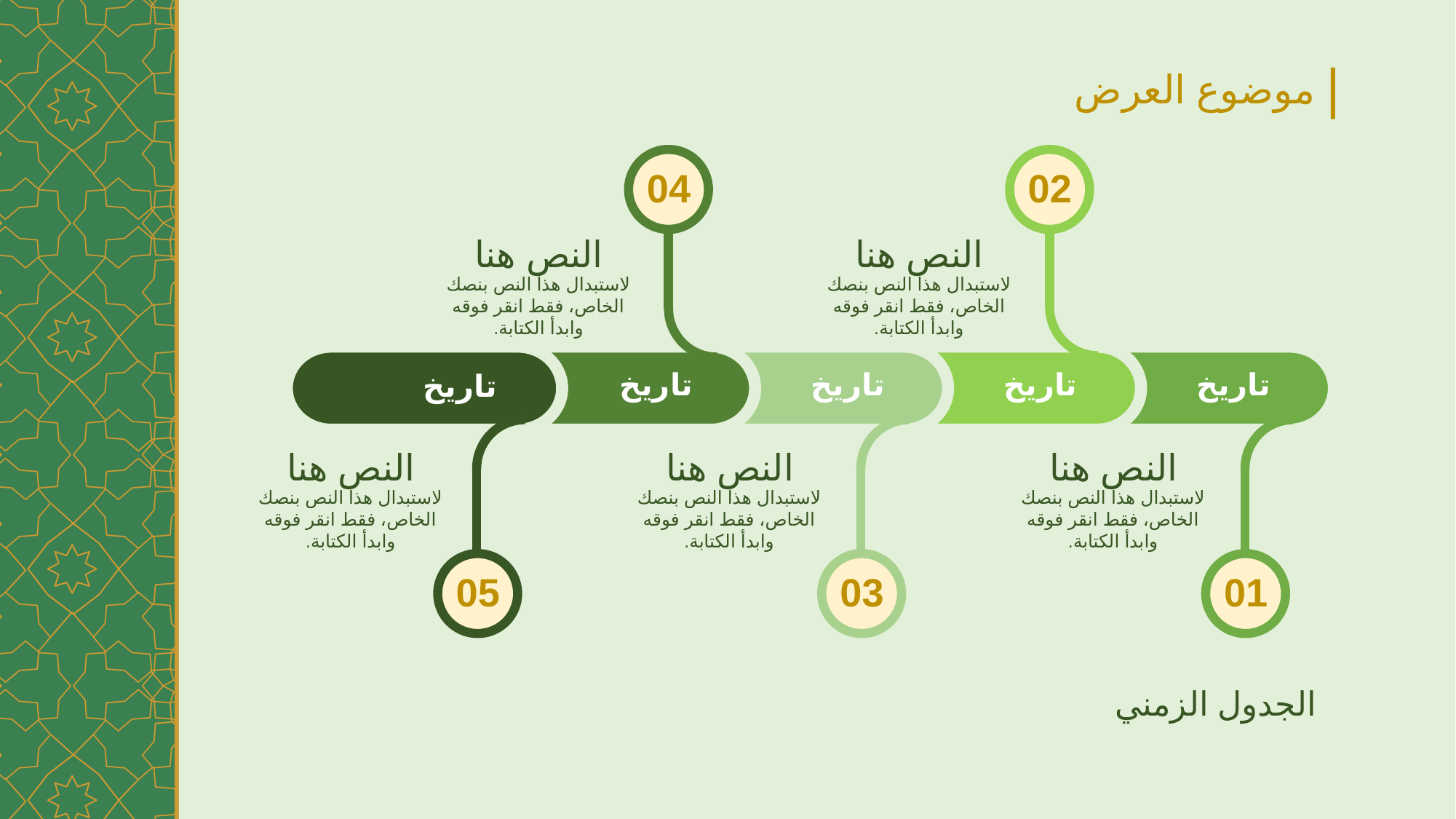

موضوع العرض

04
02
النص هنا
لاستبدال هذا النص بنصك الخاص، فقط انقر فوقه وابدأ الكتابة.
النص هنا
لاستبدال هذا النص بنصك الخاص، فقط انقر فوقه وابدأ الكتابة.

تاريخ
تاريخ
تاريخ
تاريخ
تاريخ

النص هنا
لاستبدال هذا النص بنصك الخاص، فقط انقر فوقه وابدأ الكتابة.
النص هنا
لاستبدال هذا النص بنصك الخاص، فقط انقر فوقه وابدأ الكتابة.
النص هنا
لاستبدال هذا النص بنصك الخاص، فقط انقر فوقه وابدأ الكتابة.

05
03
01
الجدول الزمني